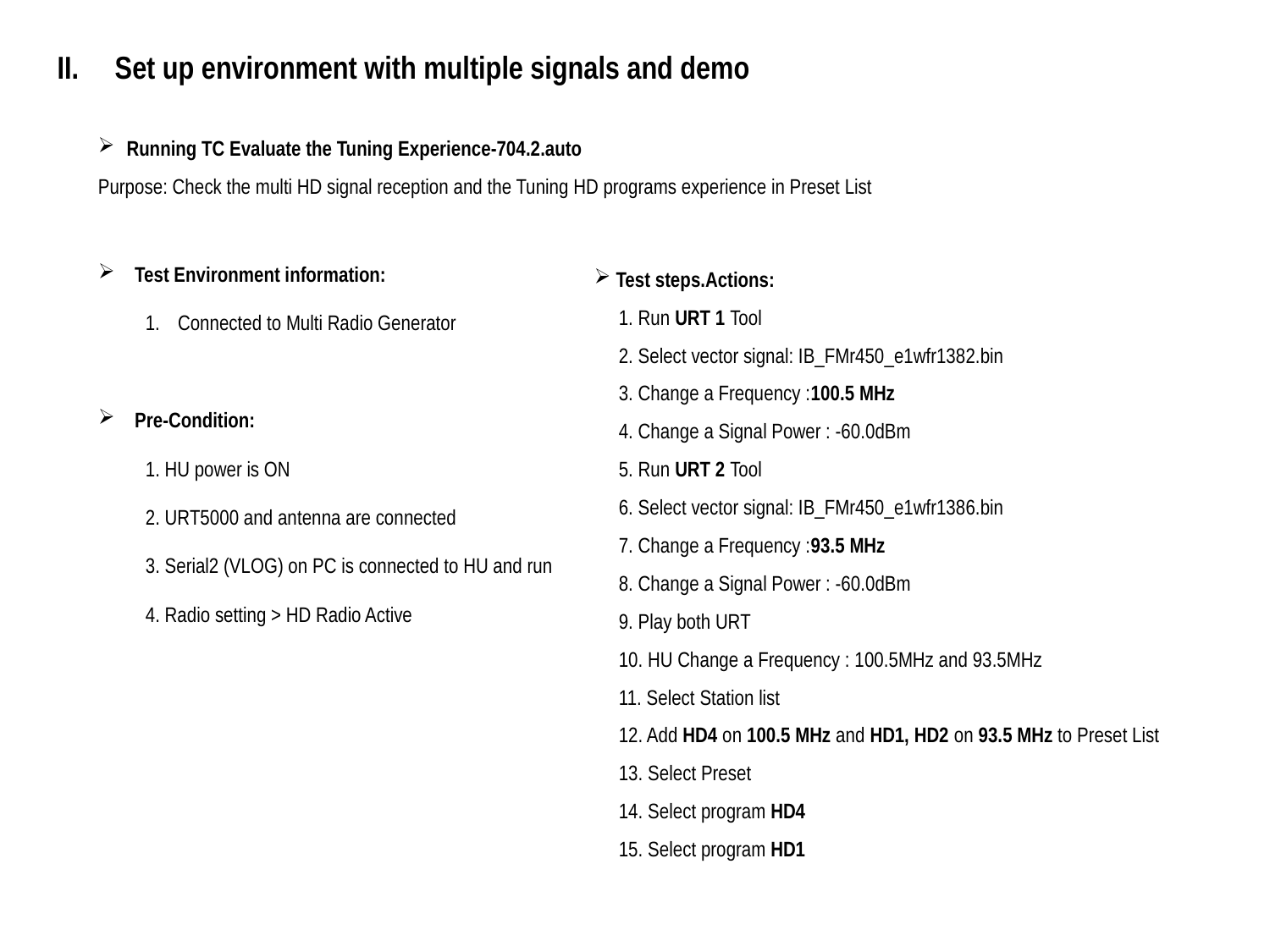

# II.     Set up environment with multiple signals and demo
 Running TC Evaluate the Tuning Experience-704.2.auto
Purpose: Check the multi HD signal reception and the Tuning HD programs experience in Preset List

 Test Environment information:
Connected to Multi Radio Generator

 Pre-Condition:
1. HU power is ON
2. URT5000 and antenna are connected
3. Serial2 (VLOG) on PC is connected to HU and run
4. Radio setting > HD Radio Active

 Test steps.Actions:
1. Run URT 1 Tool
2. Select vector signal: IB_FMr450_e1wfr1382.bin
3. Change a Frequency :100.5 MHz
4. Change a Signal Power : -60.0dBm
5. Run URT 2 Tool
6. Select vector signal: IB_FMr450_e1wfr1386.bin
7. Change a Frequency :93.5 MHz
8. Change a Signal Power : -60.0dBm
9. Play both URT
10. HU Change a Frequency : 100.5MHz and 93.5MHz
11. Select Station list
12. Add HD4 on 100.5 MHz and HD1, HD2 on 93.5 MHz to Preset List
13. Select Preset
14. Select program HD4
15. Select program HD1